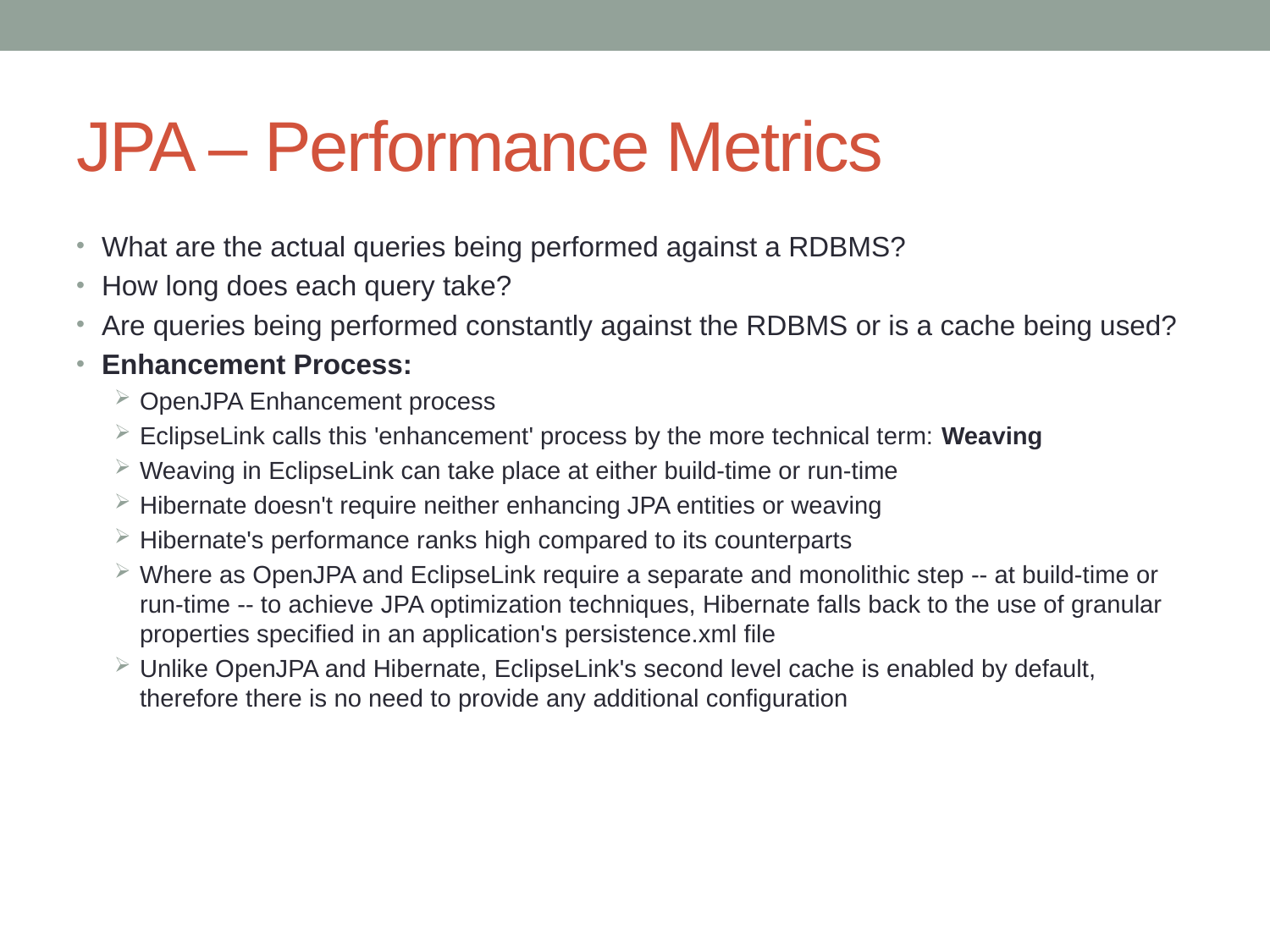

# JPA – Performance Metrics
What are the actual queries being performed against a RDBMS?
How long does each query take?
Are queries being performed constantly against the RDBMS or is a cache being used?
Enhancement Process:
OpenJPA Enhancement process
EclipseLink calls this 'enhancement' process by the more technical term: Weaving
Weaving in EclipseLink can take place at either build-time or run-time
Hibernate doesn't require neither enhancing JPA entities or weaving
Hibernate's performance ranks high compared to its counterparts
Where as OpenJPA and EclipseLink require a separate and monolithic step -- at build-time or run-time -- to achieve JPA optimization techniques, Hibernate falls back to the use of granular properties specified in an application's persistence.xml file
Unlike OpenJPA and Hibernate, EclipseLink's second level cache is enabled by default, therefore there is no need to provide any additional configuration